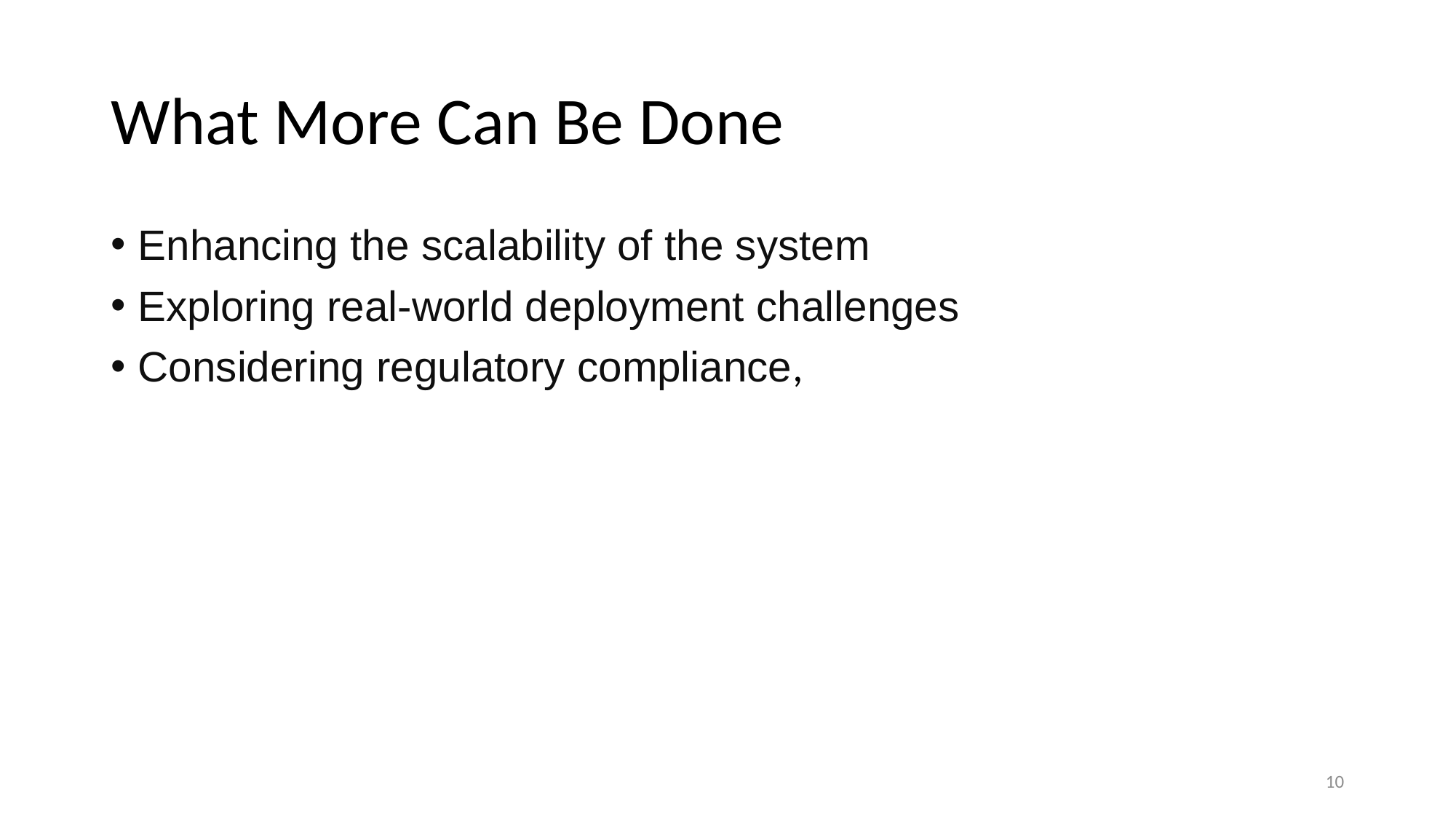

# What More Can Be Done
Enhancing the scalability of the system
Exploring real-world deployment challenges
Considering regulatory compliance,
10